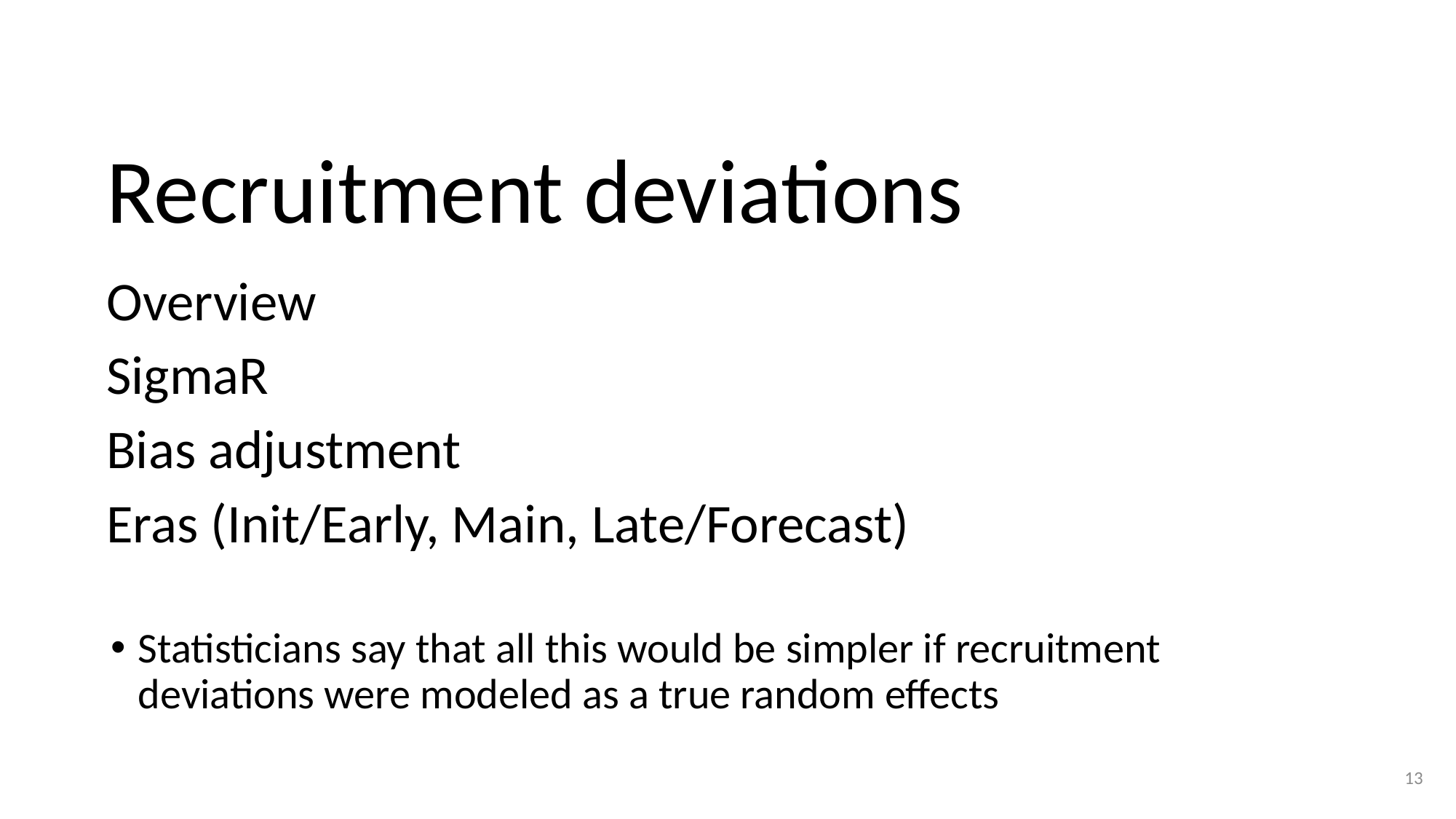

# Recruitment deviations
Overview
SigmaR
Bias adjustment
Eras (Init/Early, Main, Late/Forecast)
Statisticians say that all this would be simpler if recruitment deviations were modeled as a true random effects
13